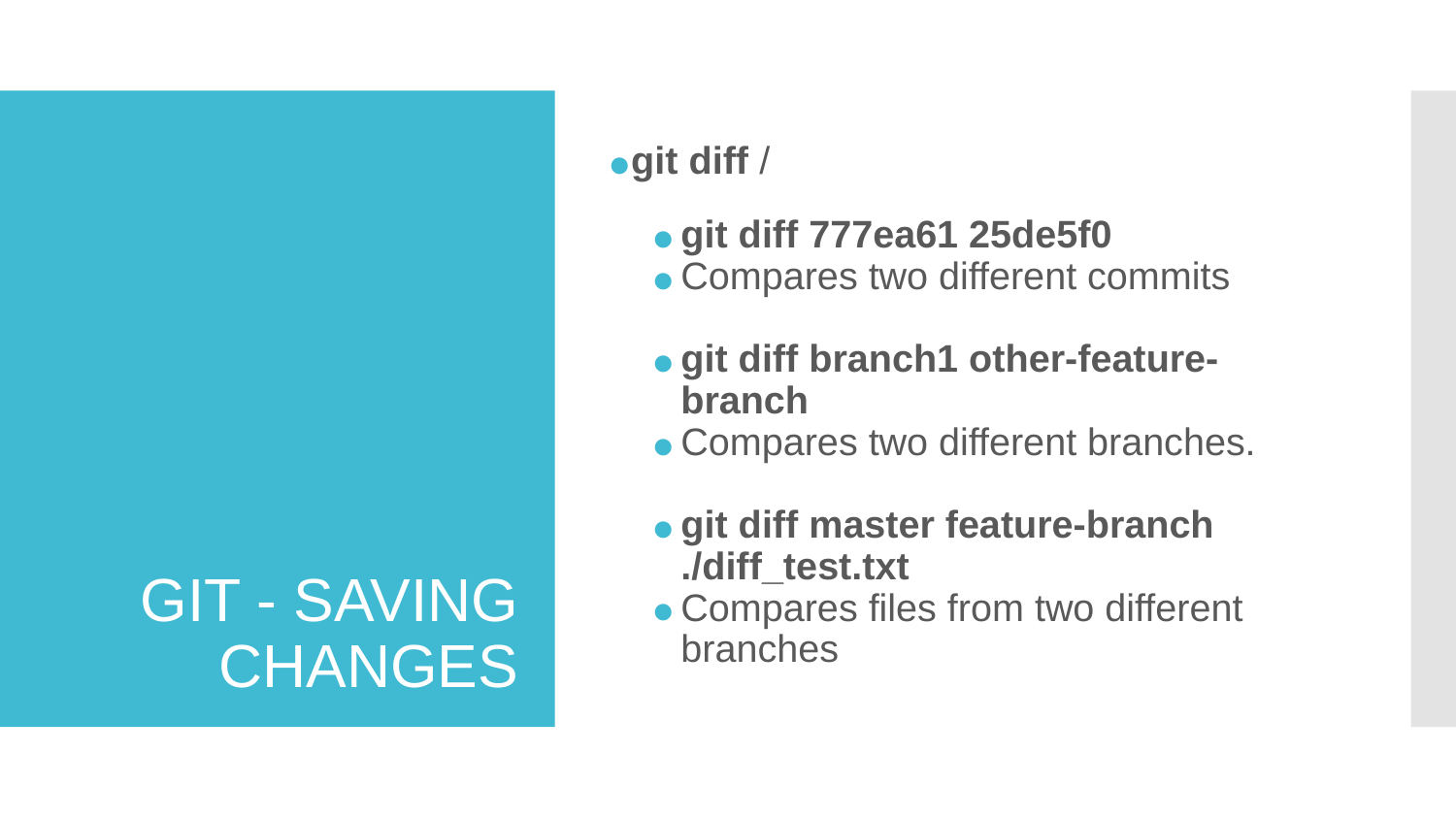

# GIT - SAVING CHANGES
git diff /
git diff 777ea61 25de5f0
Compares two different commits

git diff branch1 other-feature-branch
Compares two different branches.

git diff master feature-branch ./diff_test.txt
Compares files from two different branches